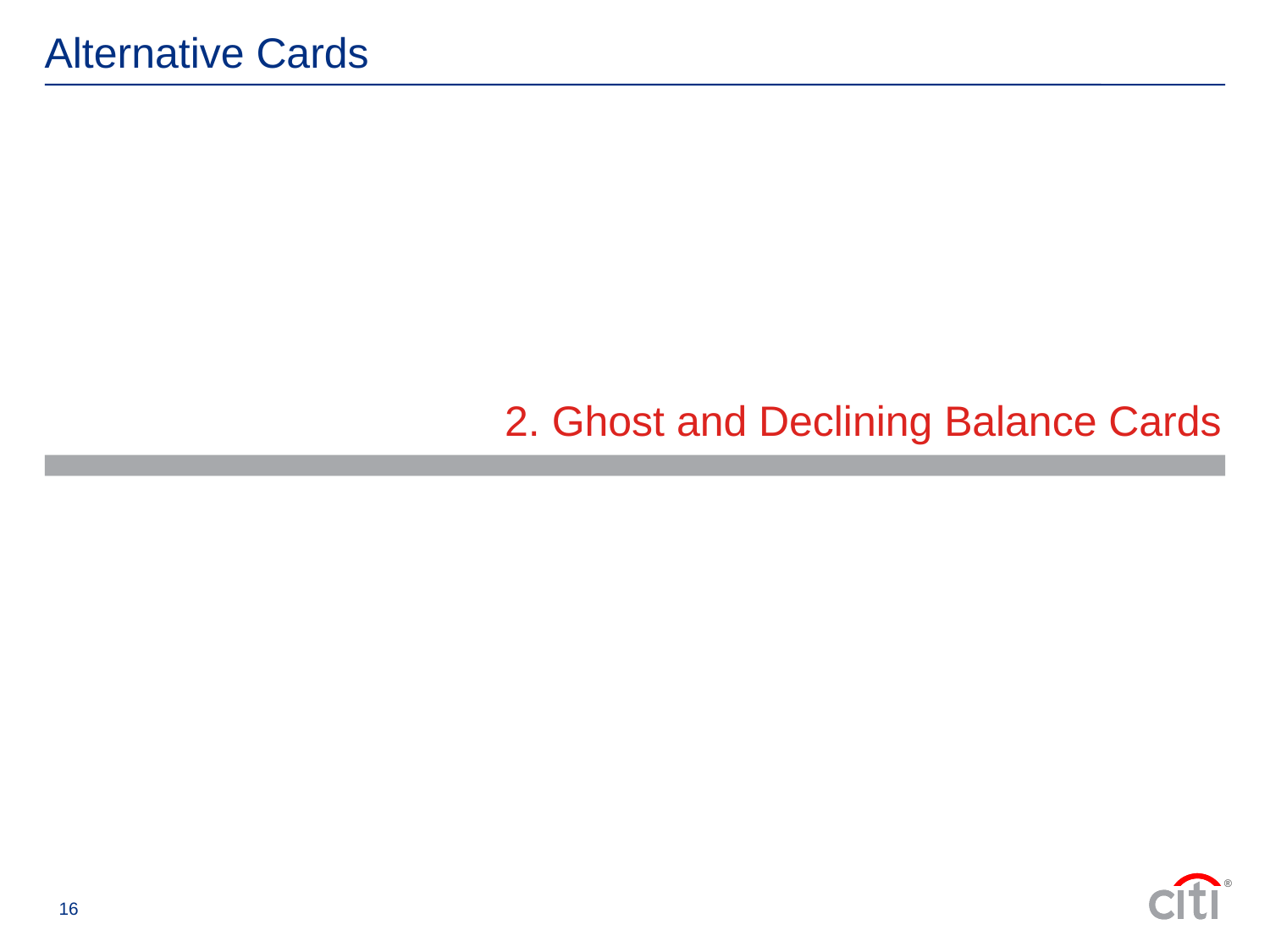

Alternative Cards
2. Ghost and Declining Balance Cards

®
16